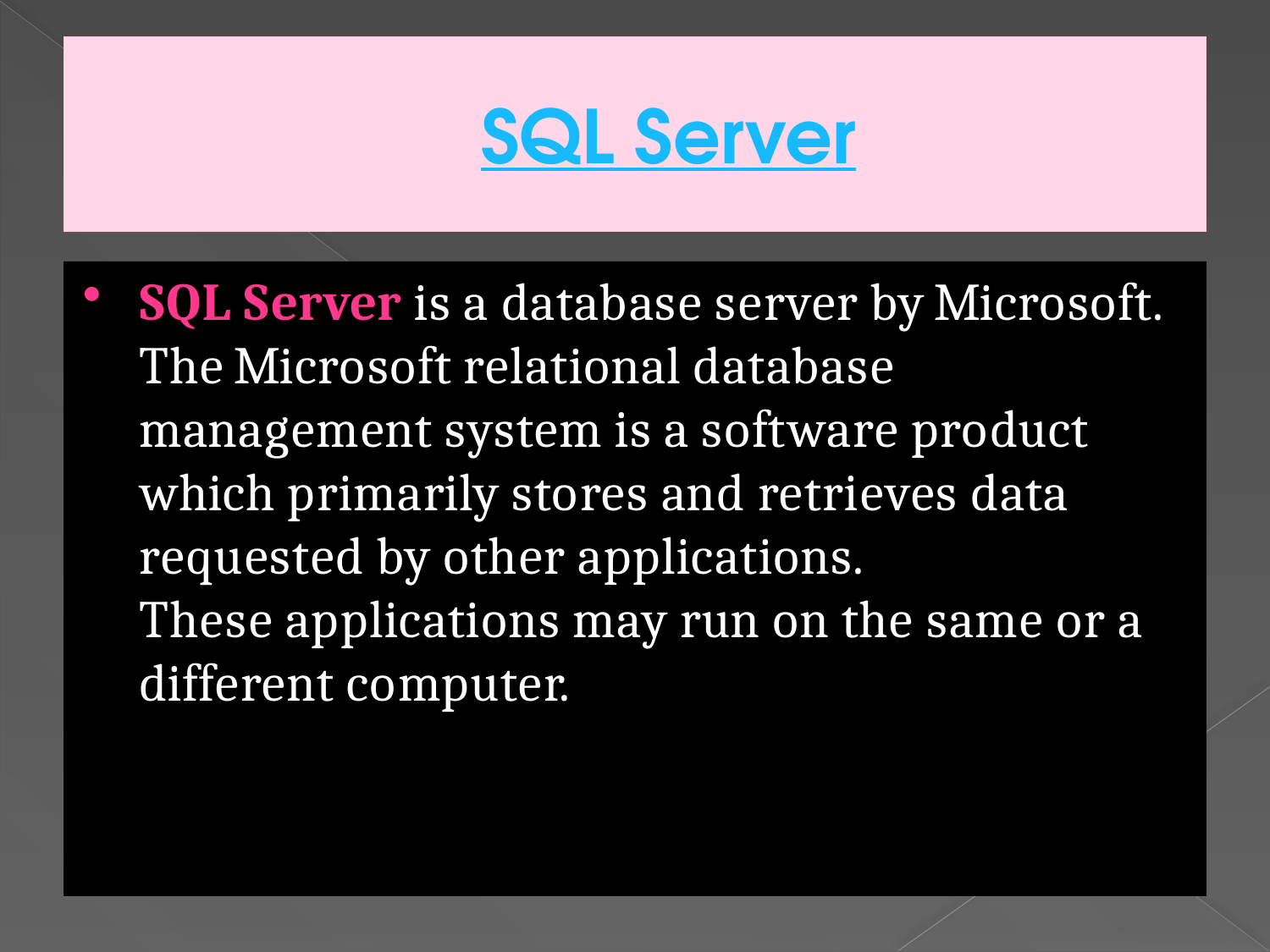

# SQL Server
SQL Server is a database server by Microsoft. The Microsoft relational database management system is a software product which primarily stores and retrieves data requested by other applications. These applications may run on the same or a different computer.